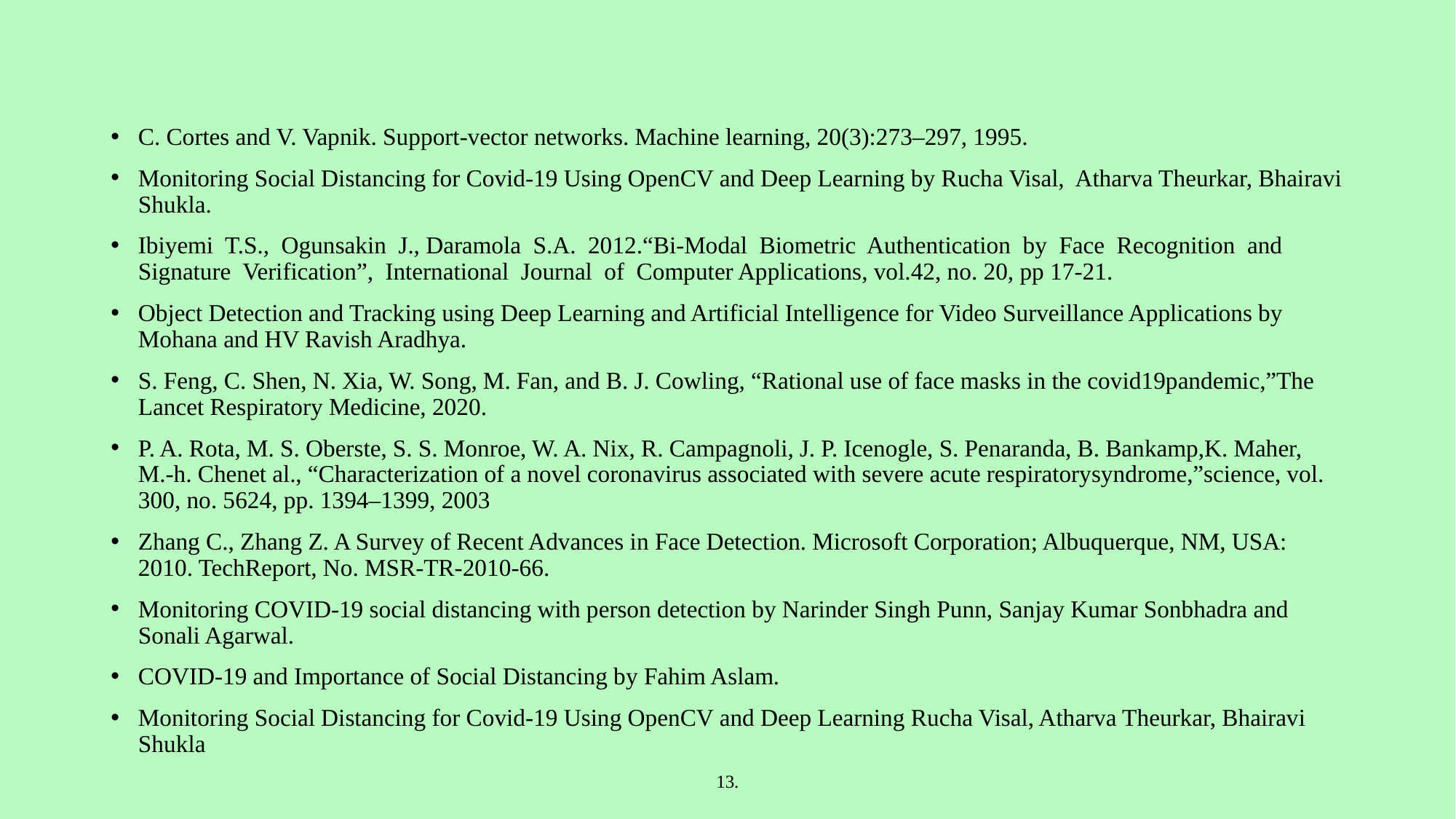

C. Cortes and V. Vapnik. Support-vector networks. Machine learning, 20(3):273–297, 1995.
Monitoring Social Distancing for Covid-19 Using OpenCV and Deep Learning by Rucha Visal,  Atharva Theurkar, Bhairavi Shukla.
Ibiyemi  T.S.,  Ogunsakin  J., Daramola  S.A.  2012.“Bi-Modal  Biometric  Authentication  by  Face  Recognition  and  Signature  Verification”,  International  Journal  of  Computer Applications, vol.42, no. 20, pp 17-21.
Object Detection and Tracking using Deep Learning and Artificial Intelligence for Video Surveillance Applications by Mohana and HV Ravish Aradhya.
S. Feng, C. Shen, N. Xia, W. Song, M. Fan, and B. J. Cowling, “Rational use of face masks in the covid19pandemic,”The Lancet Respiratory Medicine, 2020.
P. A. Rota, M. S. Oberste, S. S. Monroe, W. A. Nix, R. Campagnoli, J. P. Icenogle, S. Penaranda, B. Bankamp,K. Maher, M.-h. Chenet al., “Characterization of a novel coronavirus associated with severe acute respiratorysyndrome,”science, vol. 300, no. 5624, pp. 1394–1399, 2003
Zhang C., Zhang Z. A Survey of Recent Advances in Face Detection. Microsoft Corporation; Albuquerque, NM, USA: 2010. TechReport, No. MSR-TR-2010-66.
Monitoring COVID-19 social distancing with person detection by Narinder Singh Punn, Sanjay Kumar Sonbhadra and Sonali Agarwal.
COVID-19 and Importance of Social Distancing by Fahim Aslam.
Monitoring Social Distancing for Covid-19 Using OpenCV and Deep Learning Rucha Visal, Atharva Theurkar, Bhairavi Shukla

13.